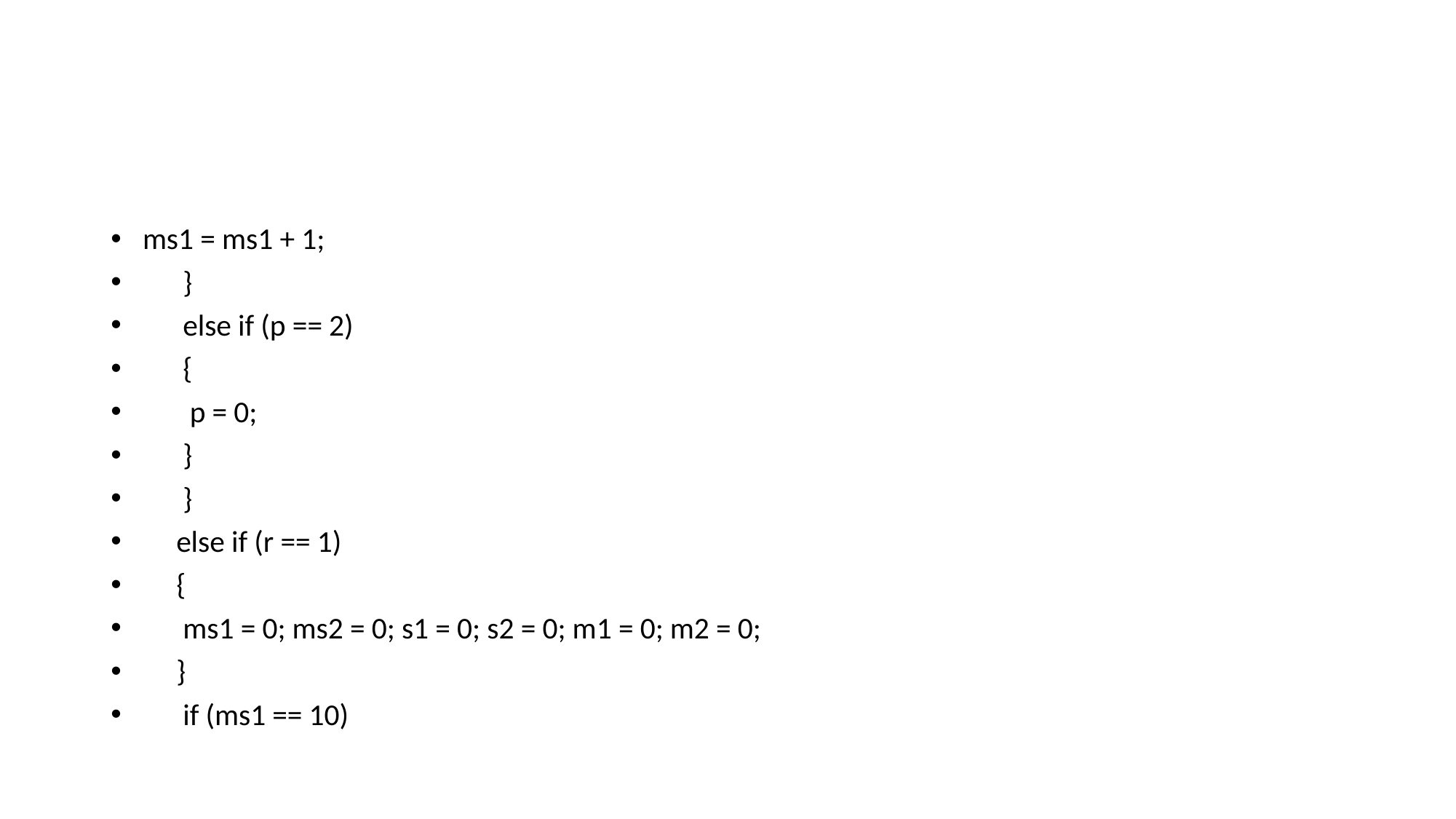

ms1 = ms1 + 1;
       }
       else if (p == 2)
       {
        p = 0;
       }
       }
      else if (r == 1)
      {
       ms1 = 0; ms2 = 0; s1 = 0; s2 = 0; m1 = 0; m2 = 0;
      }
       if (ms1 == 10)